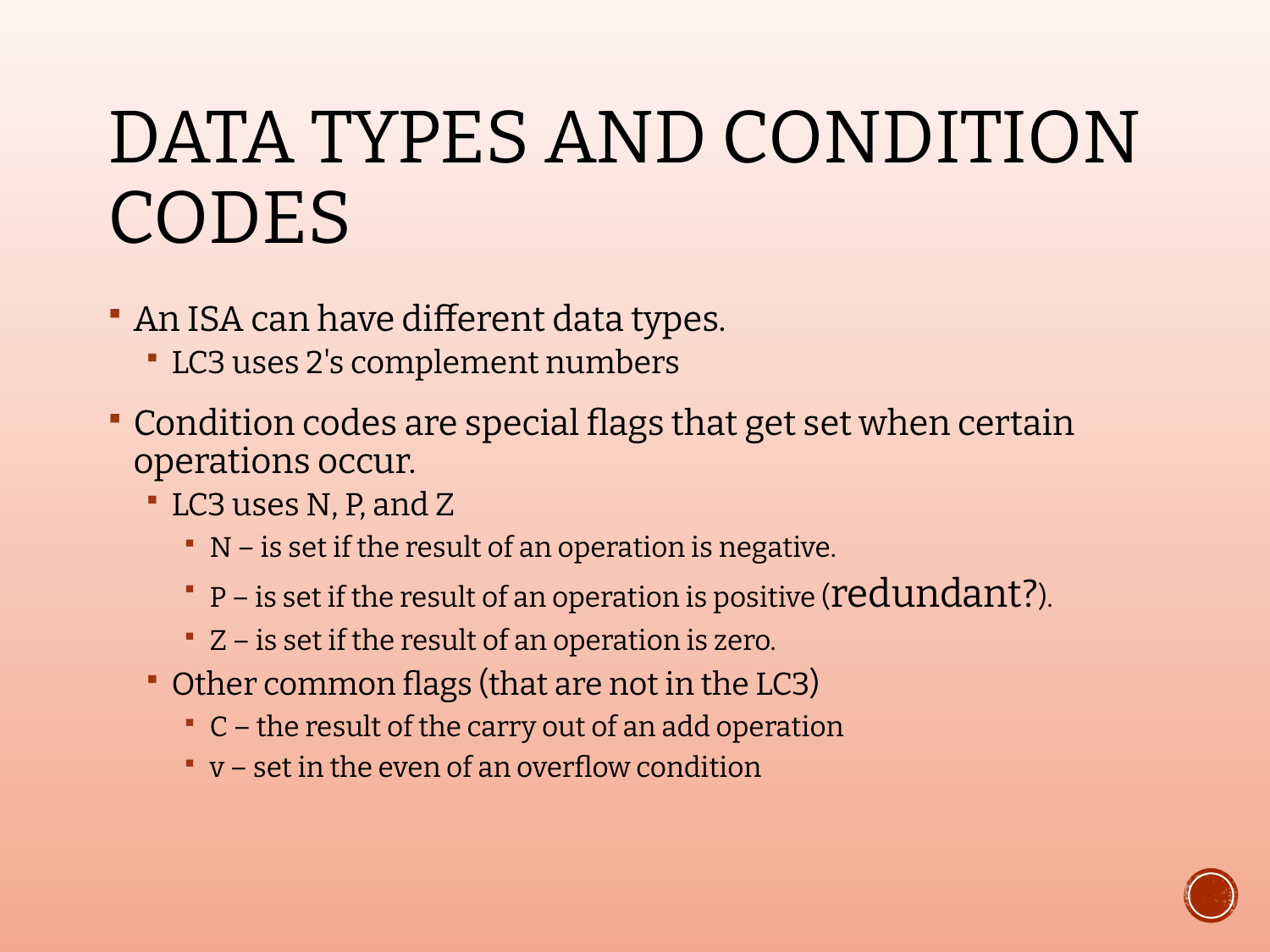

# Data Types and Condition Codes
An ISA can have different data types.
LC3 uses 2's complement numbers
Condition codes are special flags that get set when certain operations occur.
LC3 uses N, P, and Z
N – is set if the result of an operation is negative.
P – is set if the result of an operation is positive (redundant?).
Z – is set if the result of an operation is zero.
Other common flags (that are not in the LC3)
C – the result of the carry out of an add operation
v – set in the even of an overflow condition